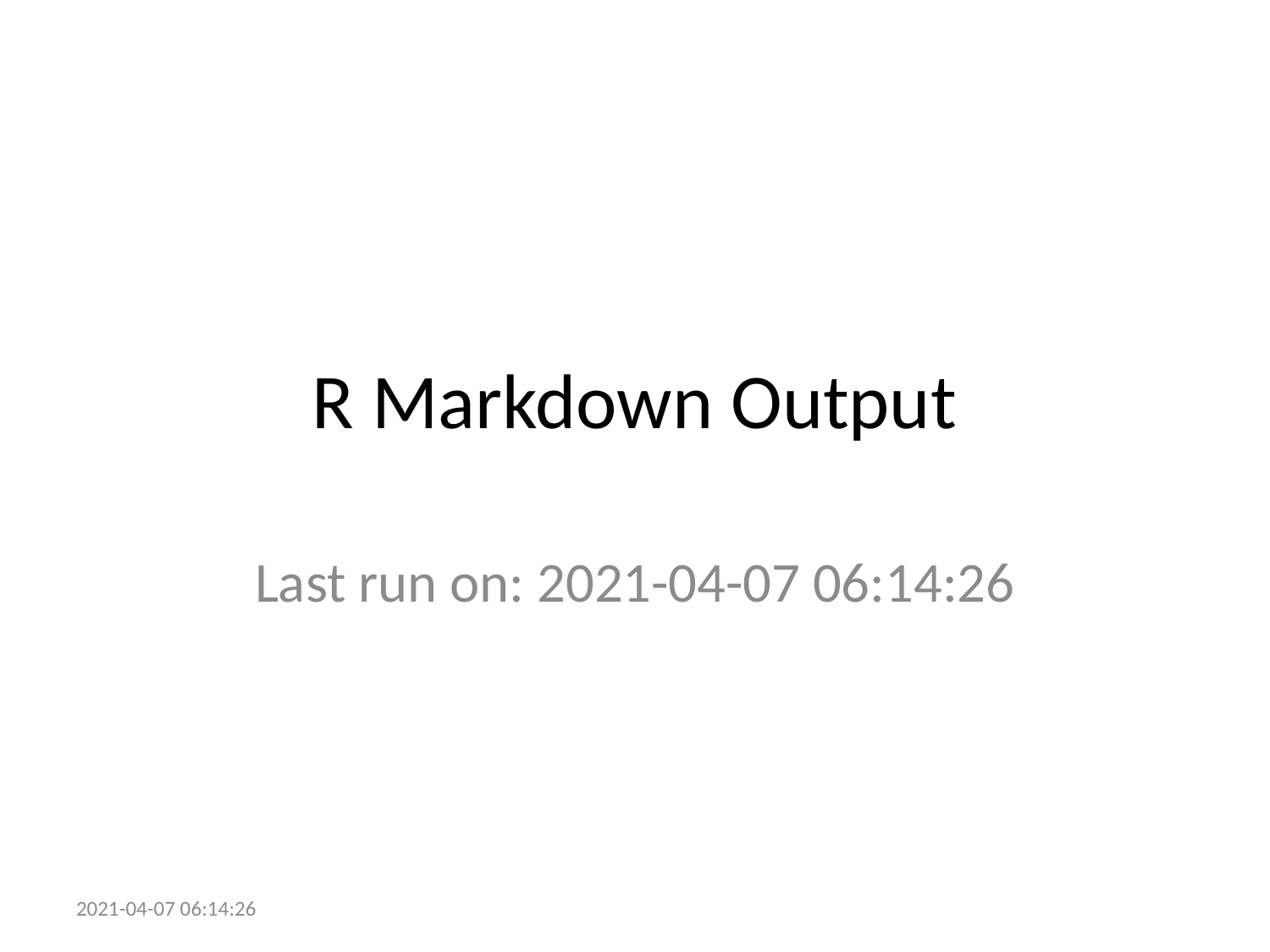

# R Markdown Output
Last run on: 2021-04-07 06:14:26
2021-04-07 06:14:26